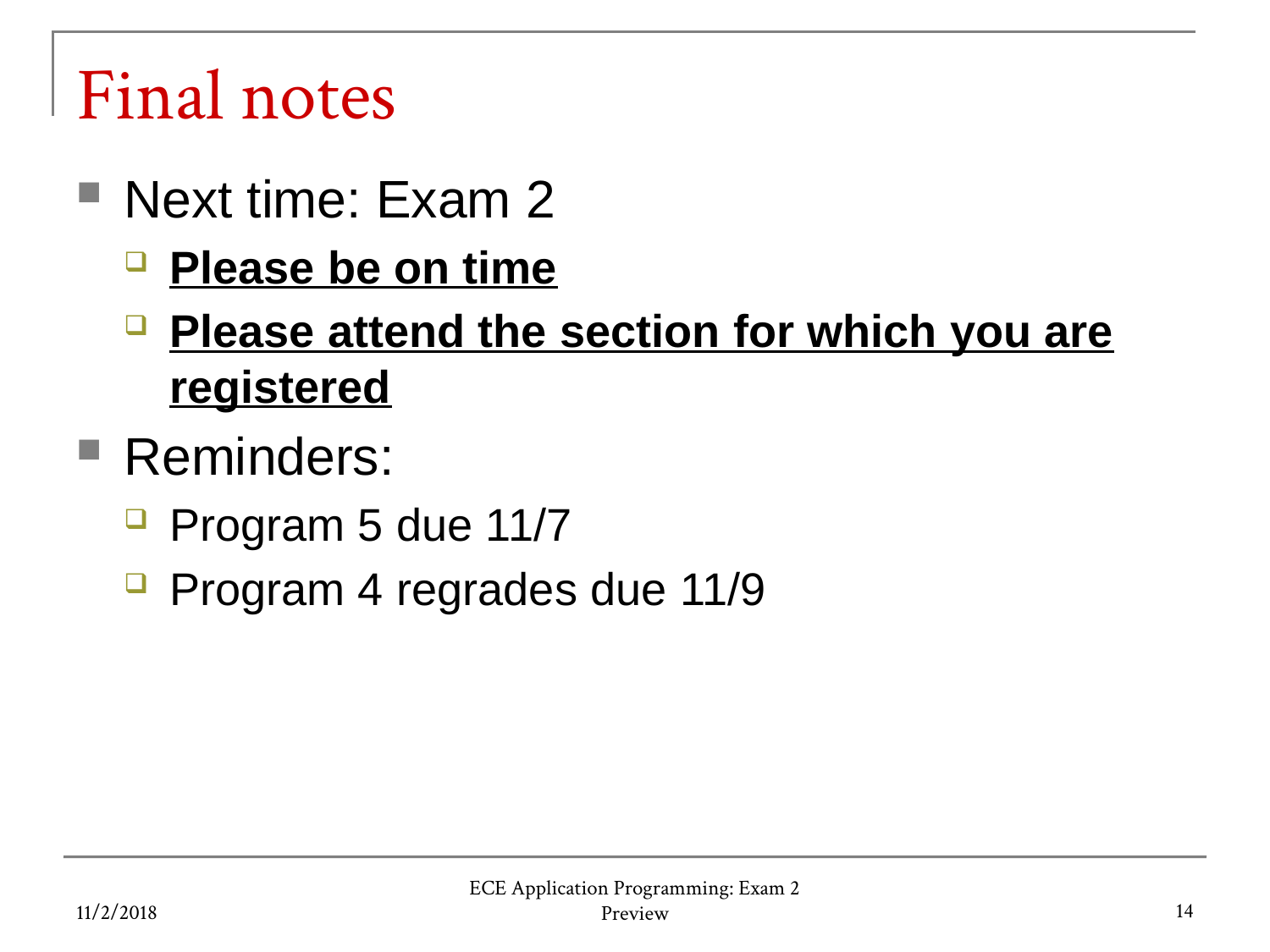

# Final notes
Next time: Exam 2
Please be on time
Please attend the section for which you are registered
Reminders:
Program 5 due 11/7
Program 4 regrades due 11/9

11/2/2018
14
ECE Application Programming: Exam 2 Preview